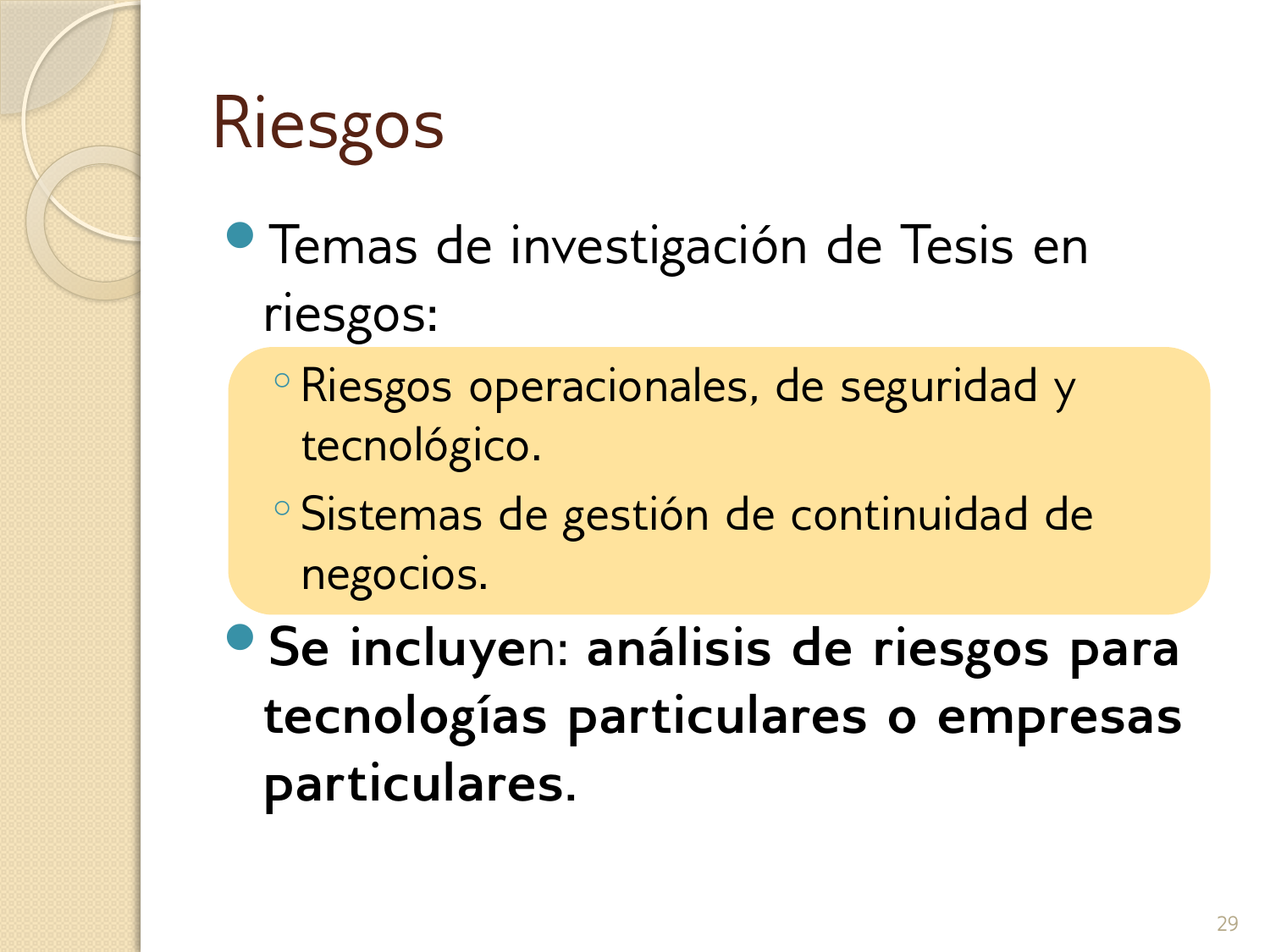

# Riesgos
Temas de investigación de Tesis en riesgos:
Riesgos operacionales, de seguridad y tecnológico.
Sistemas de gestión de continuidad de negocios.
Se incluyen: análisis de riesgos para tecnologías particulares o empresas particulares.

29